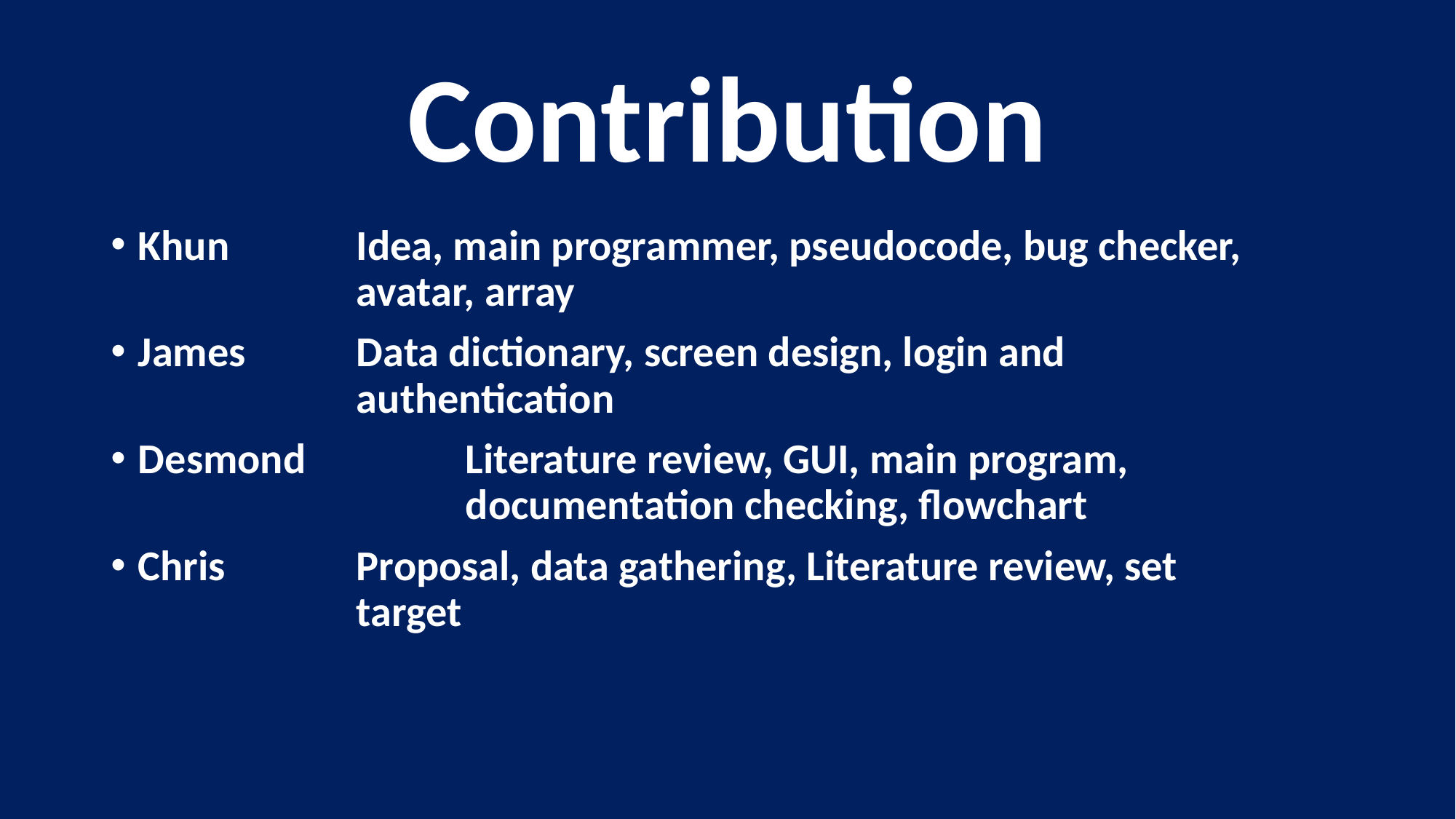

# Contribution
Khun 		Idea, main programmer, pseudocode, bug checker, 			avatar, array
James	 	Data dictionary, screen design, login and 					authentication
Desmond		Literature review, GUI, main program, 					documentation checking, flowchart
Chris		Proposal, data gathering, Literature review, set 				target